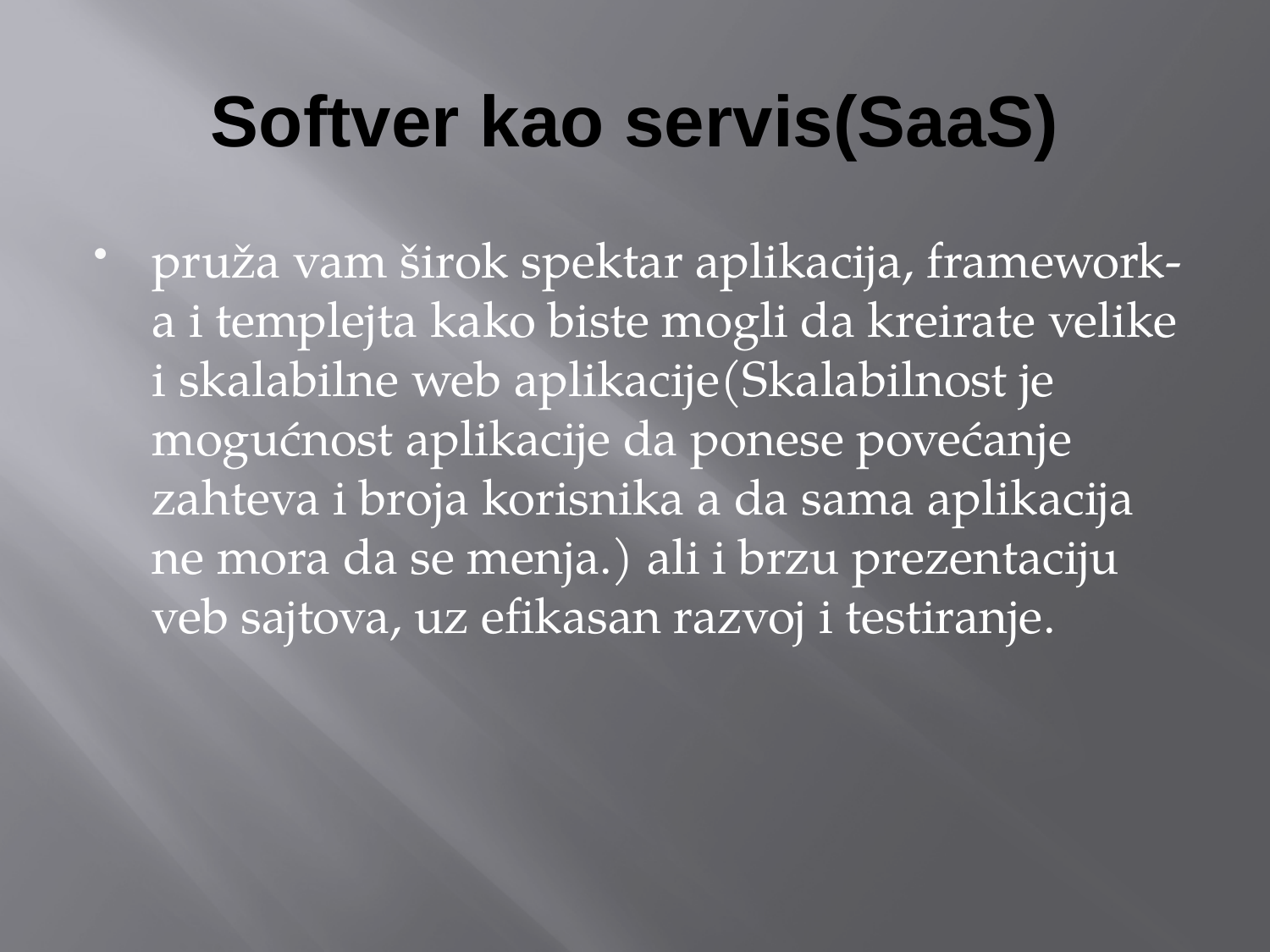

# Softver kao servis(SaaS)
pruža vam širok spektar aplikacija, framework-a i templejta kako biste mogli da kreirate velike i skalabilne web aplikacije(Skalabilnost je mogućnost aplikacije da ponese povećanje zahteva i broja korisnika a da sama aplikacija ne mora da se menja.) ali i brzu prezentaciju veb sajtova, uz efikasan razvoj i testiranje.